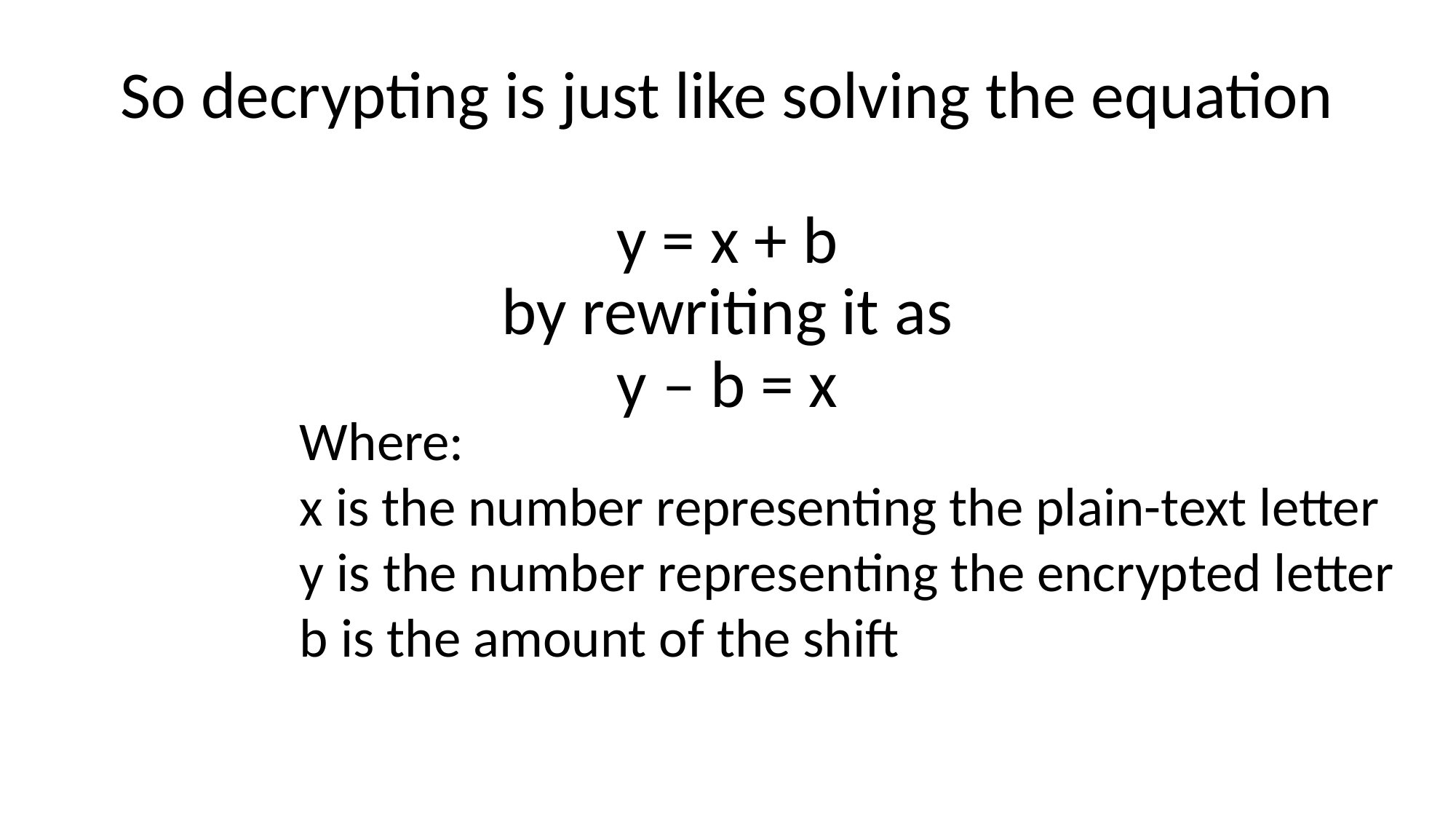

# So decrypting is just like solving the equation y = x + b by rewriting it as y – b = x
Where:
x is the number representing the plain-text letter
y is the number representing the encrypted letter
b is the amount of the shift